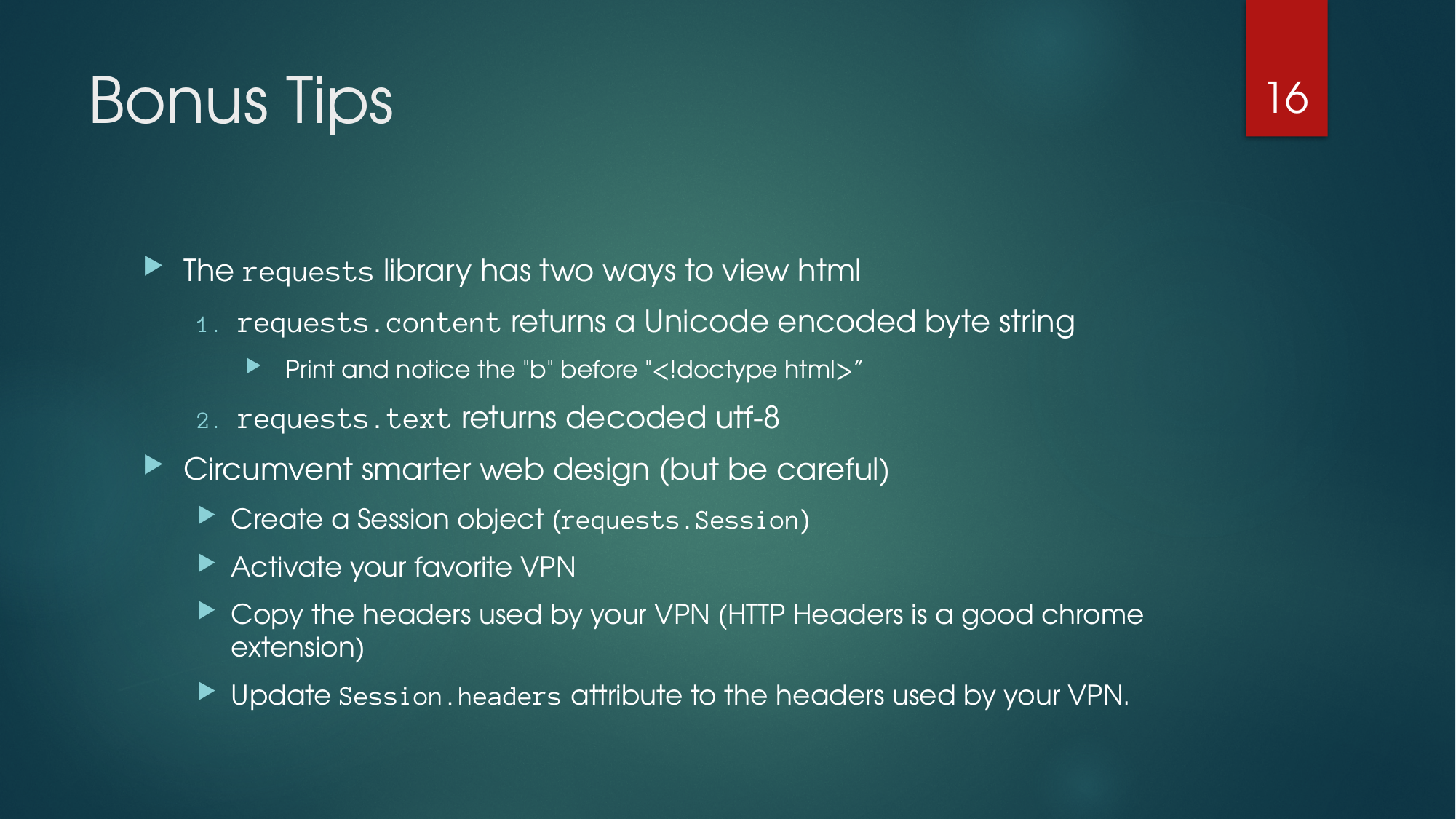

16
# Bonus Tips
The requests library has two ways to view html
requests.content returns a Unicode encoded byte string
Print and notice the "b" before "<!doctype html>”
requests.text returns decoded utf-8
Circumvent smarter web design (but be careful)
Create a Session object (requests.Session)
Activate your favorite VPN
Copy the headers used by your VPN (HTTP Headers is a good chrome extension)
Update Session.headers attribute to the headers used by your VPN.